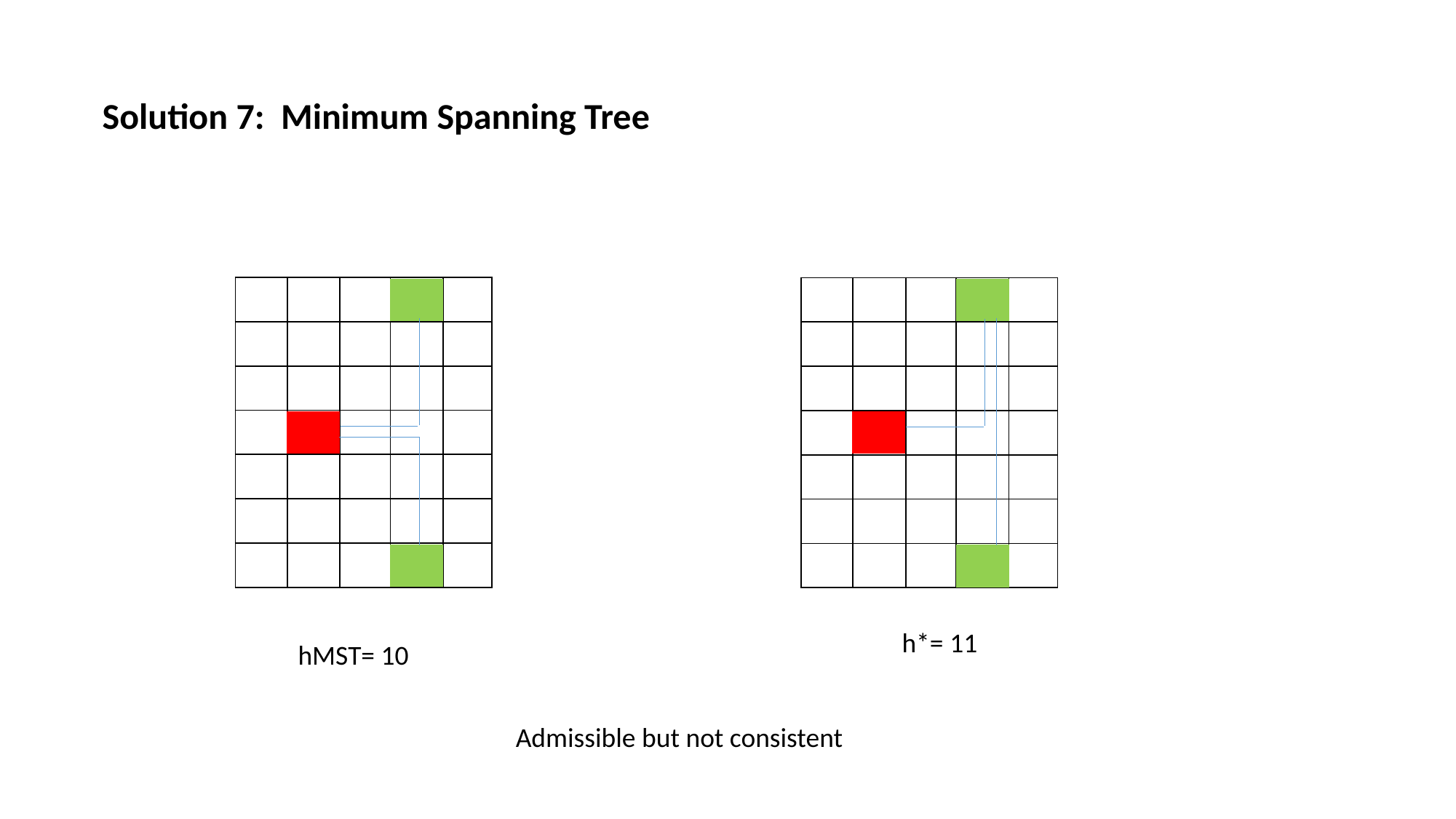

Solution 7:  Minimum Spanning Tree
|  |  |  |  |  |
| --- | --- | --- | --- | --- |
|  |  |  |  |  |
|  |  |  |  |  |
|  |  |  |  |  |
|  |  |  |  |  |
|  |  |  |  |  |
|  |  |  |  |  |
|  |  |  |  |  |
| --- | --- | --- | --- | --- |
|  |  |  |  |  |
|  |  |  |  |  |
|  |  |  |  |  |
|  |  |  |  |  |
|  |  |  |  |  |
|  |  |  |  |  |

h*= 11
hMST= 10
Admissible but not consistent